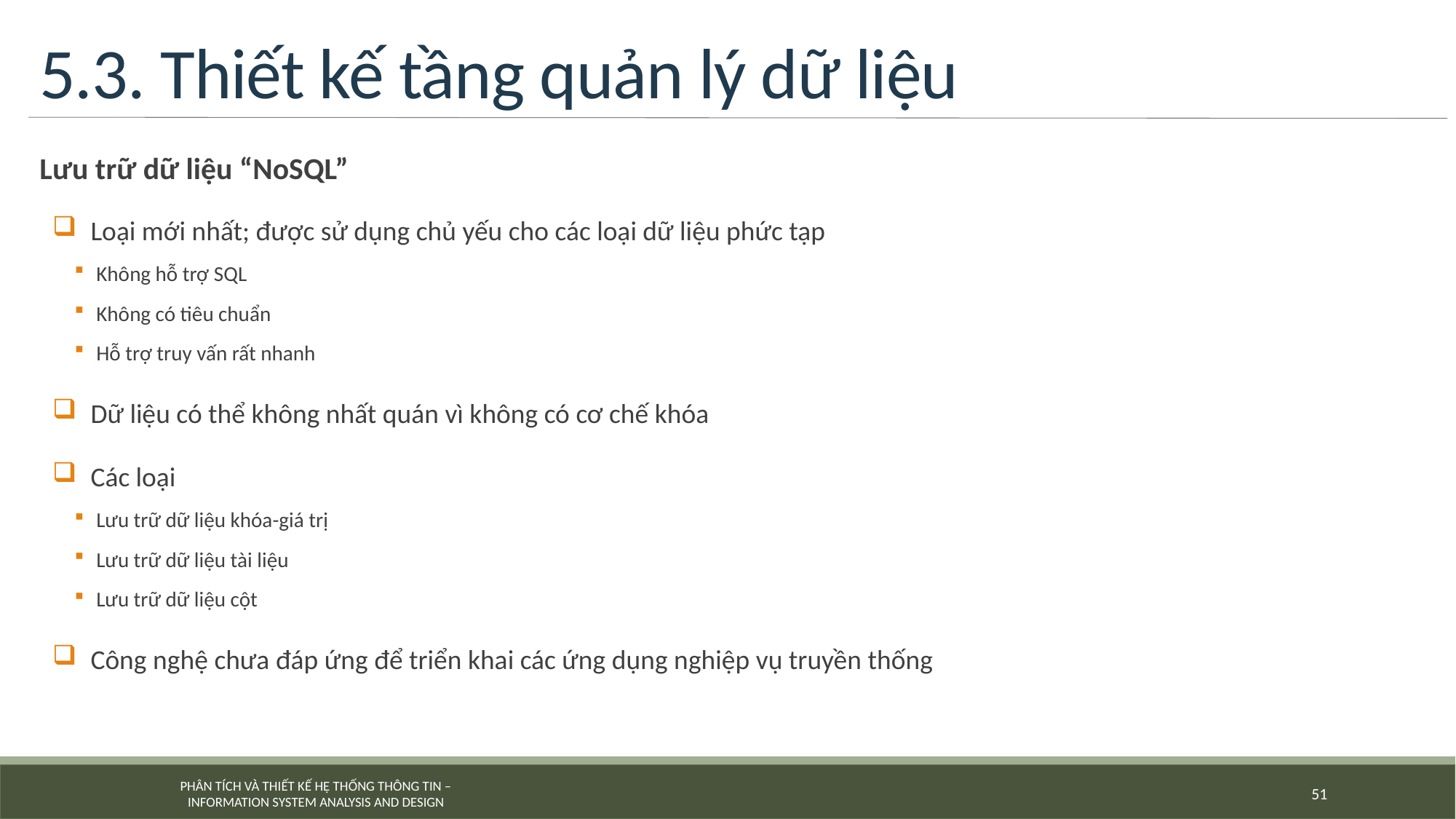

# 5.3. Thiết kế tầng quản lý dữ liệu
Lưu trữ dữ liệu “NoSQL”
Loại mới nhất; được sử dụng chủ yếu cho các loại dữ liệu phức tạp
Không hỗ trợ SQL
Không có tiêu chuẩn
Hỗ trợ truy vấn rất nhanh
Dữ liệu có thể không nhất quán vì không có cơ chế khóa
Các loại
Lưu trữ dữ liệu khóa-giá trị
Lưu trữ dữ liệu tài liệu
Lưu trữ dữ liệu cột
Công nghệ chưa đáp ứng để triển khai các ứng dụng nghiệp vụ truyền thống

51